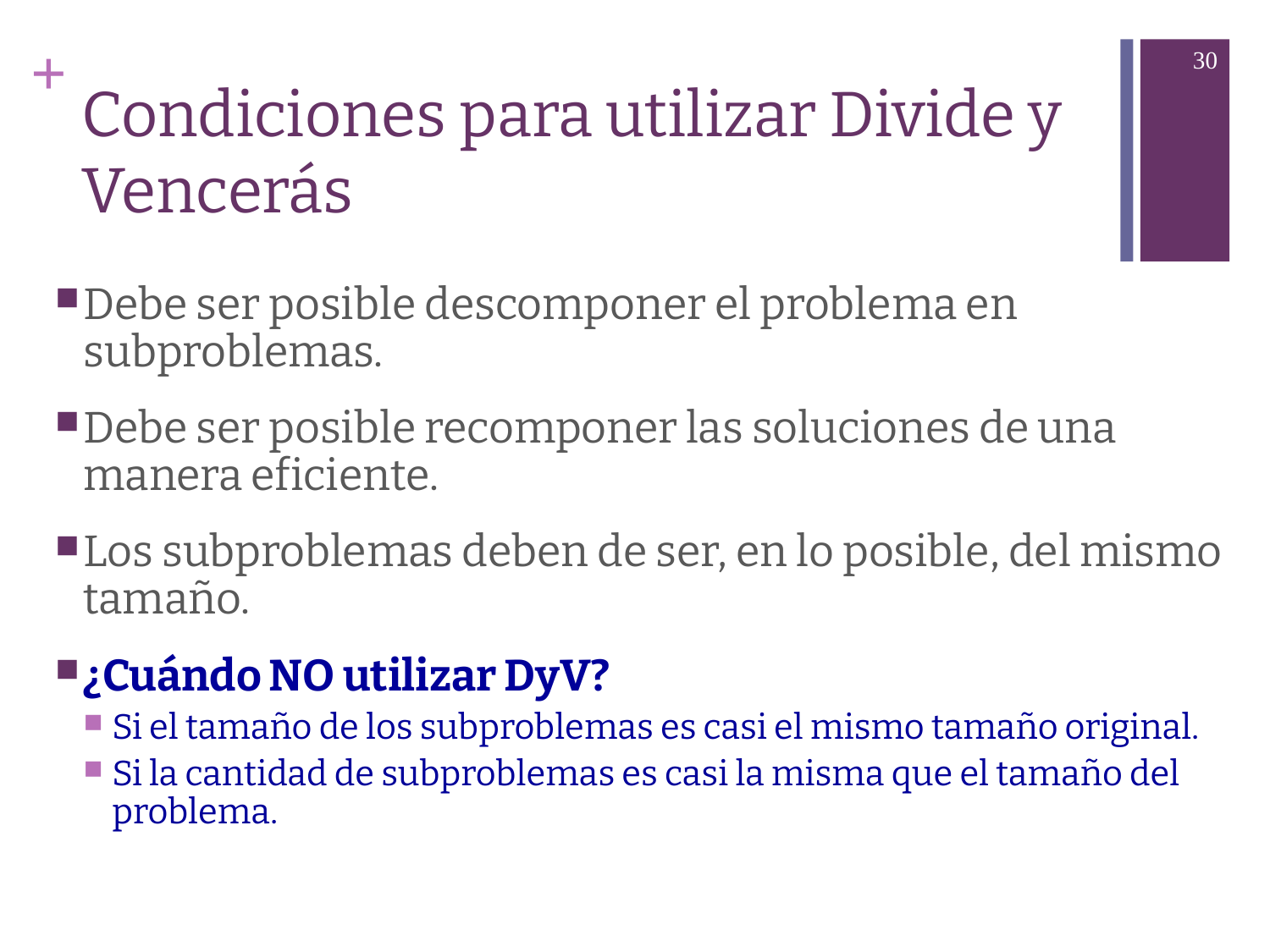

30
# Condiciones para utilizar Divide y Vencerás
Debe ser posible descomponer el problema en subproblemas.
Debe ser posible recomponer las soluciones de una manera eficiente.
Los subproblemas deben de ser, en lo posible, del mismo tamaño.
¿Cuándo NO utilizar DyV?
Si el tamaño de los subproblemas es casi el mismo tamaño original.
Si la cantidad de subproblemas es casi la misma que el tamaño del problema.